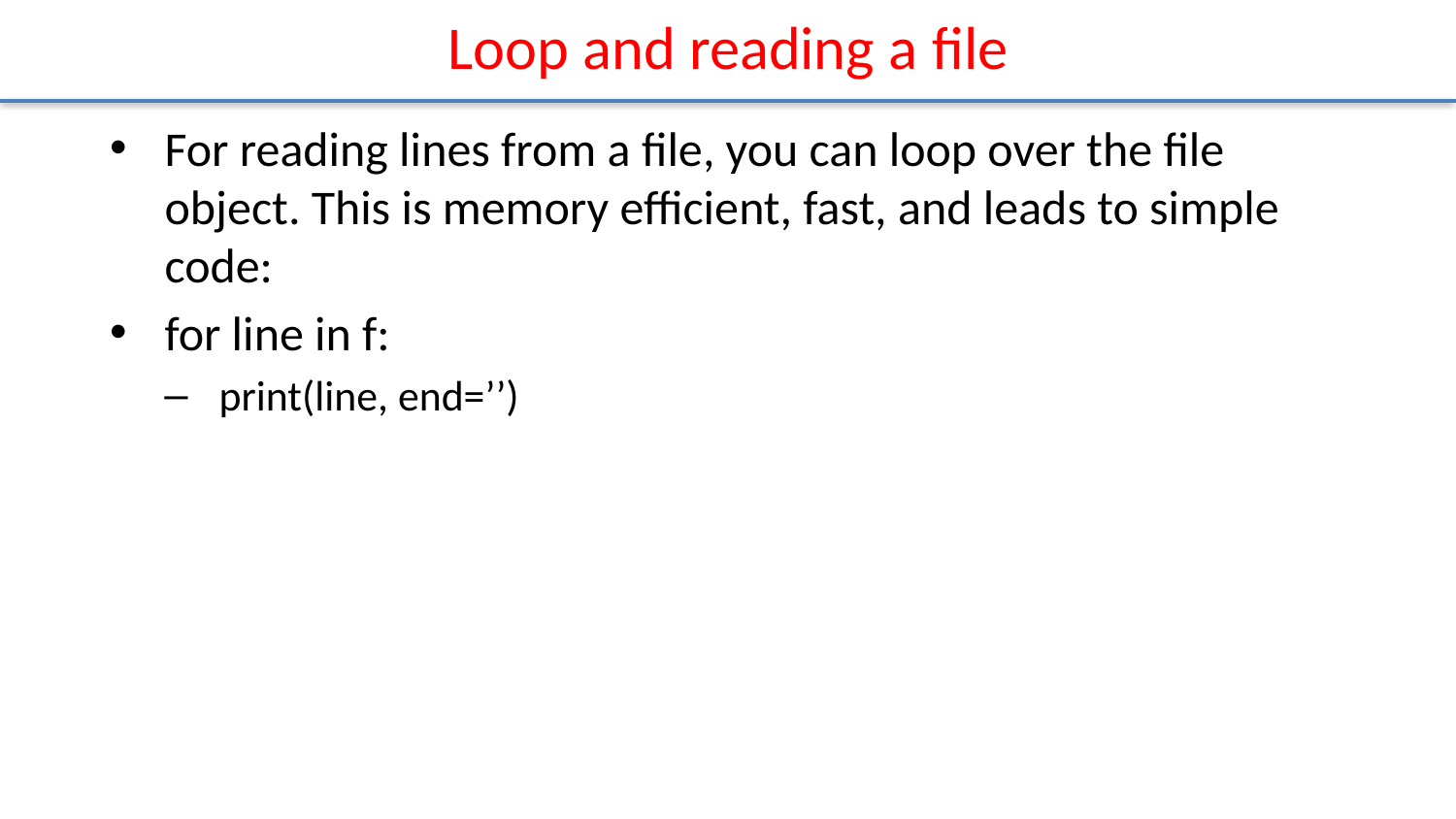

# Loop and reading a file
For reading lines from a file, you can loop over the file object. This is memory efficient, fast, and leads to simple code:
for line in f:
print(line, end=’’)